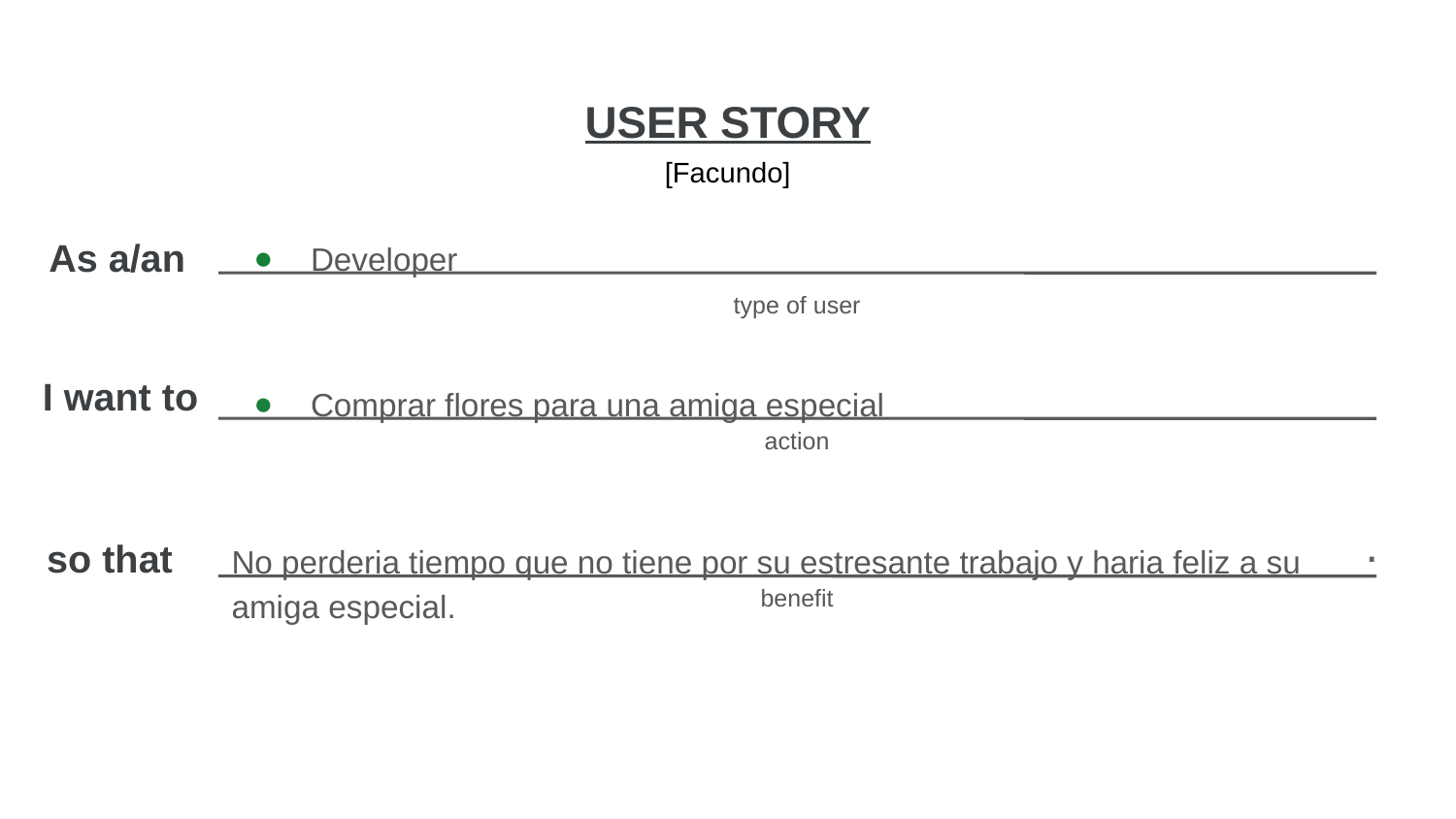

[Facundo]
# Developer
Comprar flores para una amiga especial
No perderia tiempo que no tiene por su estresante trabajo y haria feliz a su amiga especial.